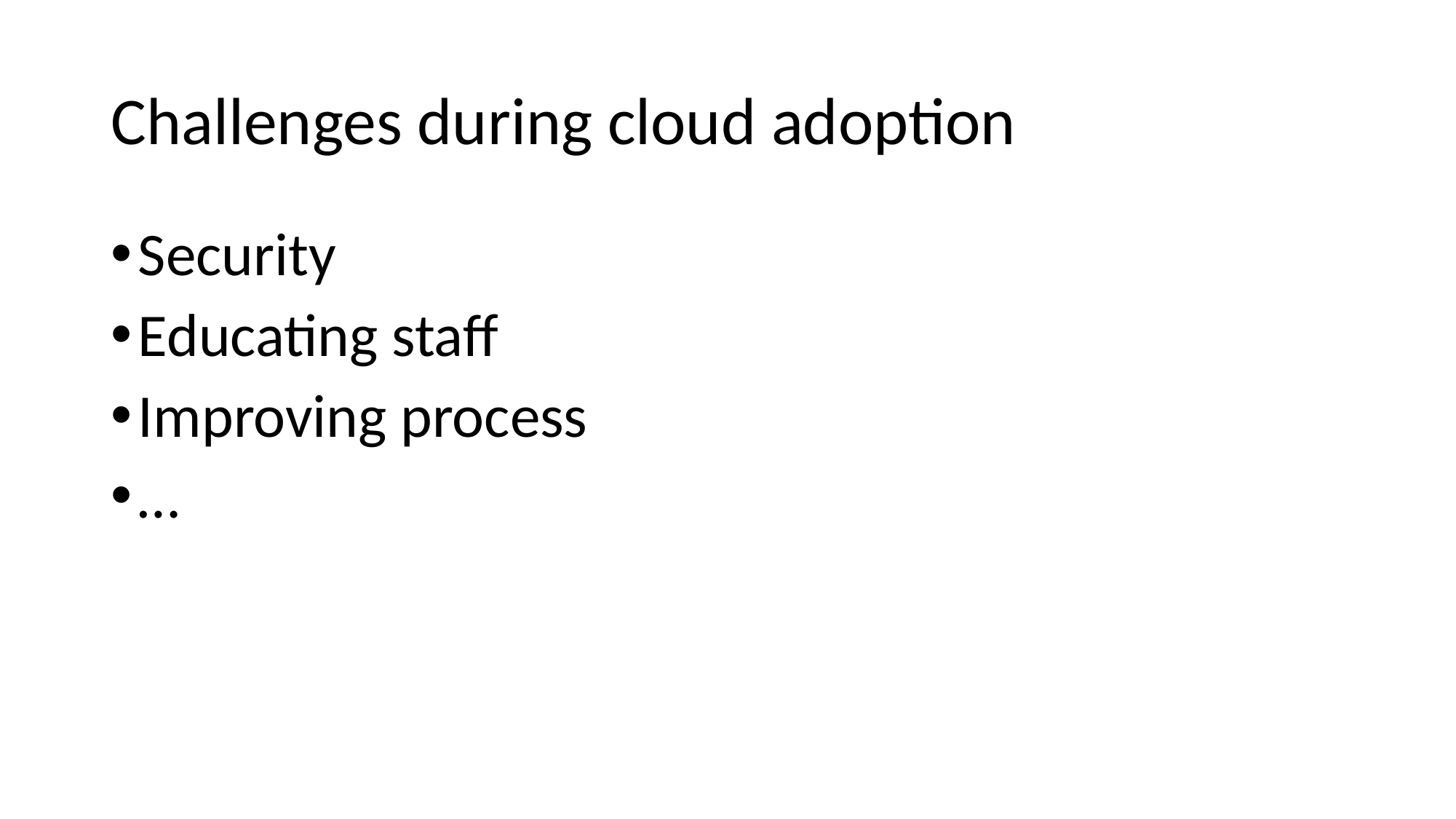

# Challenges during cloud adoption
Security
Educating staff
Improving process
…